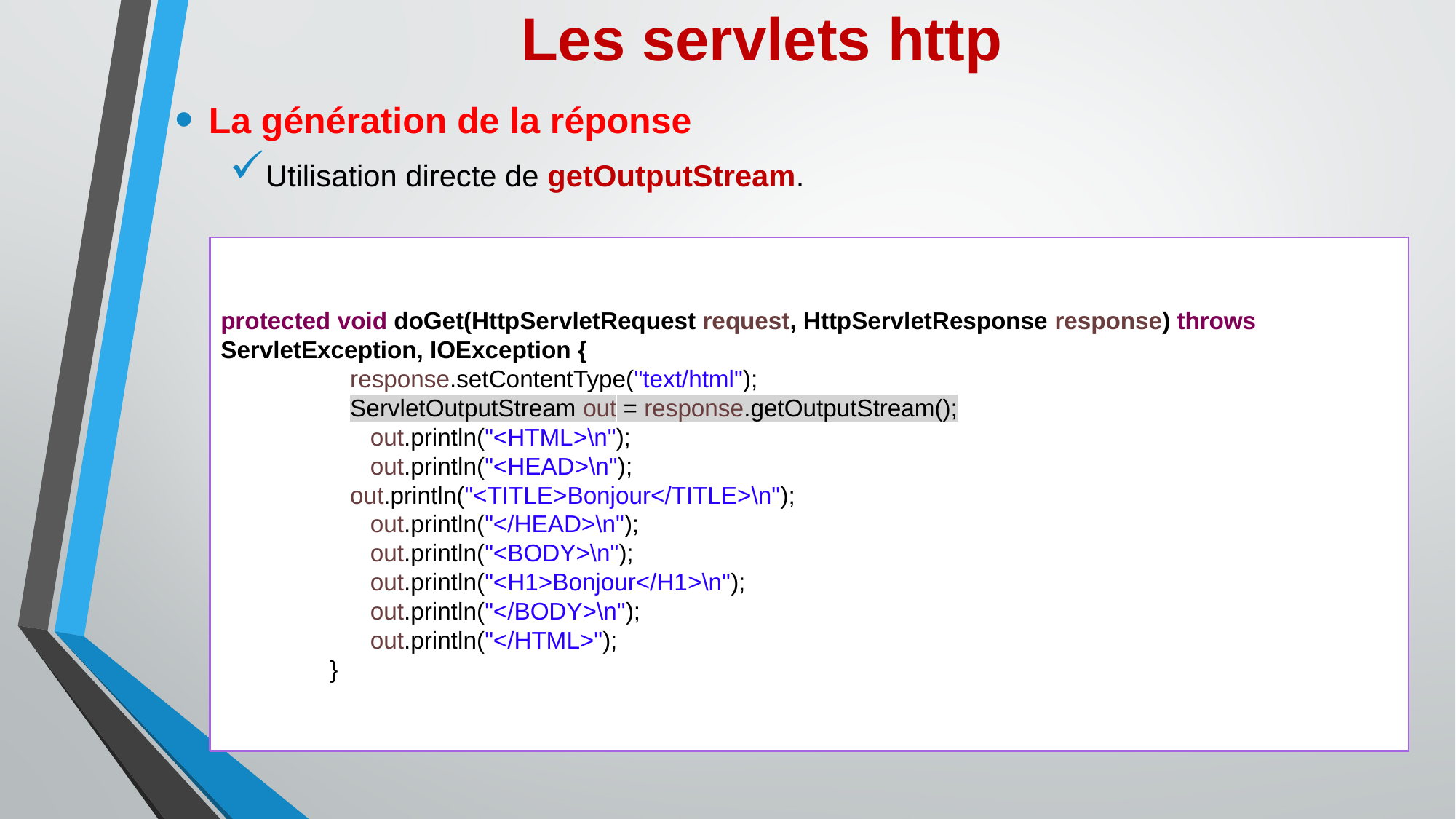

# Les servlets http
La génération de la réponse
Utilisation directe de getOutputStream.
protected void doGet(HttpServletRequest request, HttpServletResponse response) throws ServletException, IOException {
	   response.setContentType("text/html");
	   ServletOutputStream out = response.getOutputStream();
	      out.println("<HTML>\n");
	      out.println("<HEAD>\n");
	   out.println("<TITLE>Bonjour</TITLE>\n");
	      out.println("</HEAD>\n");
	      out.println("<BODY>\n");
	      out.println("<H1>Bonjour</H1>\n");
	      out.println("</BODY>\n");
	      out.println("</HTML>");
	}
25